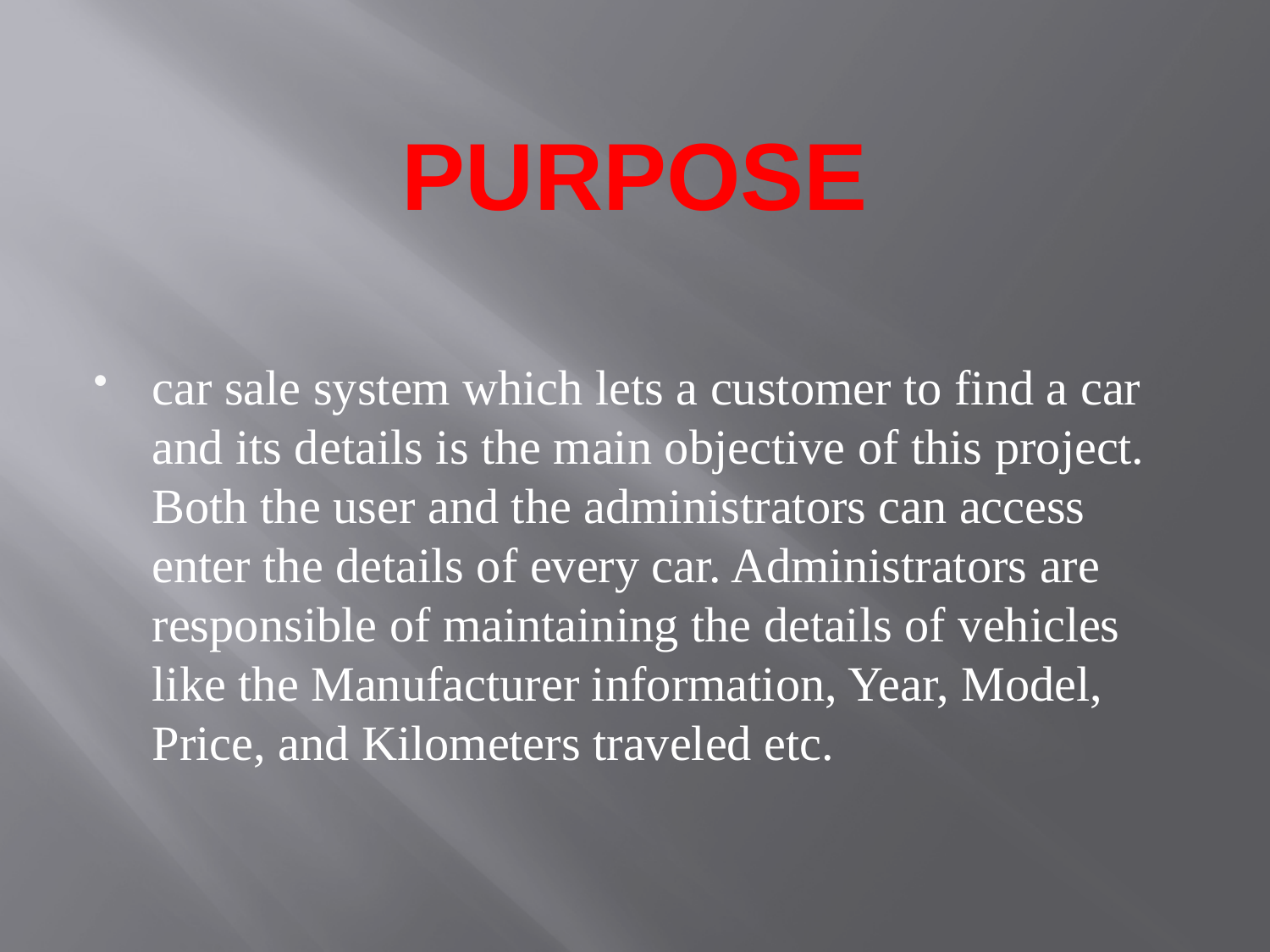

# PURPOSE
car sale system which lets a customer to find a car and its details is the main objective of this project. Both the user and the administrators can access enter the details of every car. Administrators are responsible of maintaining the details of vehicles like the Manufacturer information, Year, Model, Price, and Kilometers traveled etc.